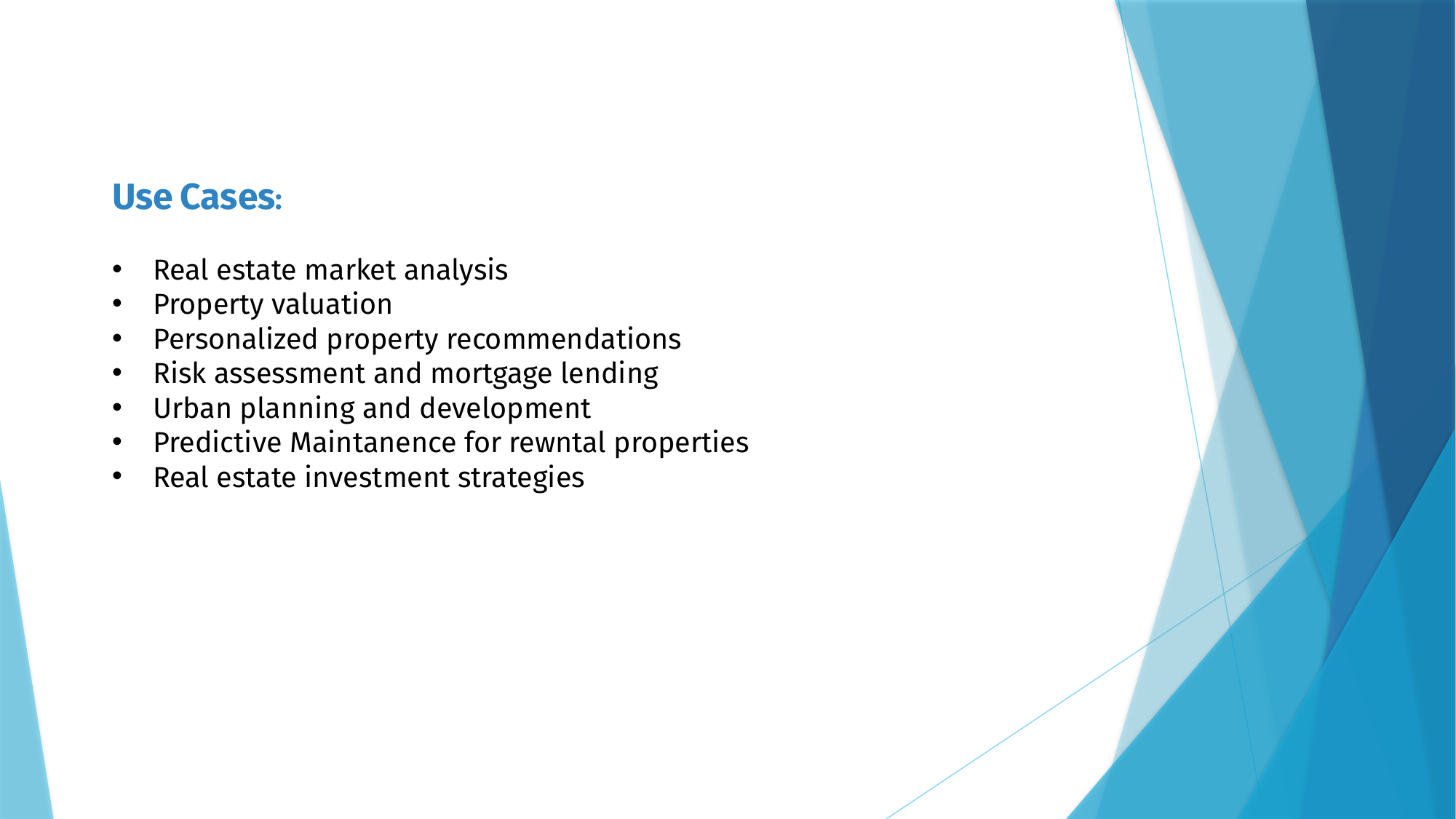

Use Cases:

Real estate market analysis
Property valuation
Personalized property recommendations
Risk assessment and mortgage lending
Urban planning and development
Predictive Maintanence for rewntal properties
Real estate investment strategies